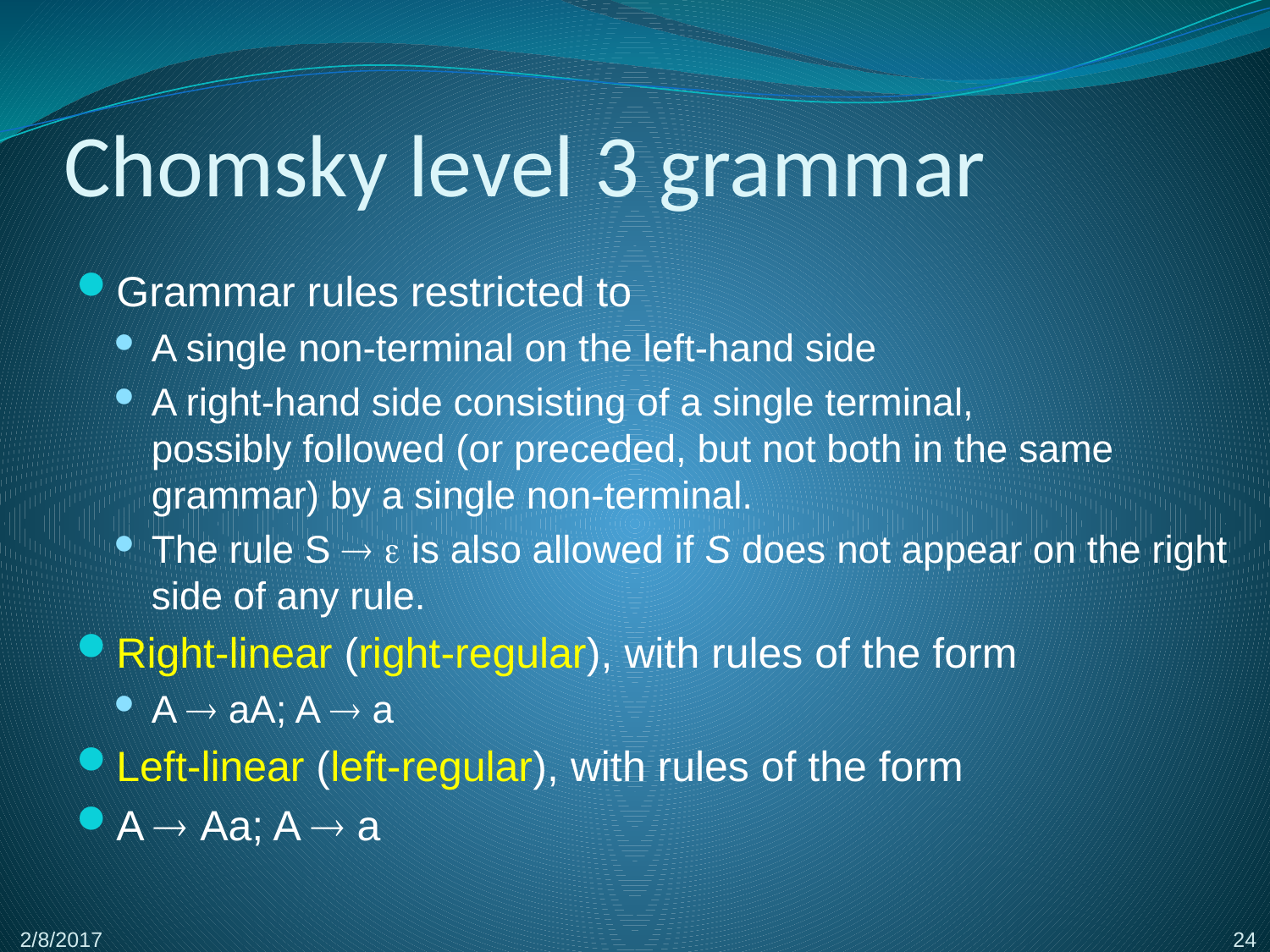

# Chomsky level 3 grammar
Grammar rules restricted to
A single non-terminal on the left-hand side
A right-hand side consisting of a single terminal,
possibly followed (or preceded, but not both in the same grammar) by a single non-terminal.
The rule S → ε is also allowed if S does not appear on the right side of any rule.
Right-linear (right-regular), with rules of the form
A → aA; A → a
Left-linear (left-regular), with rules of the form
A → Aa; A → a
24
2/8/2017